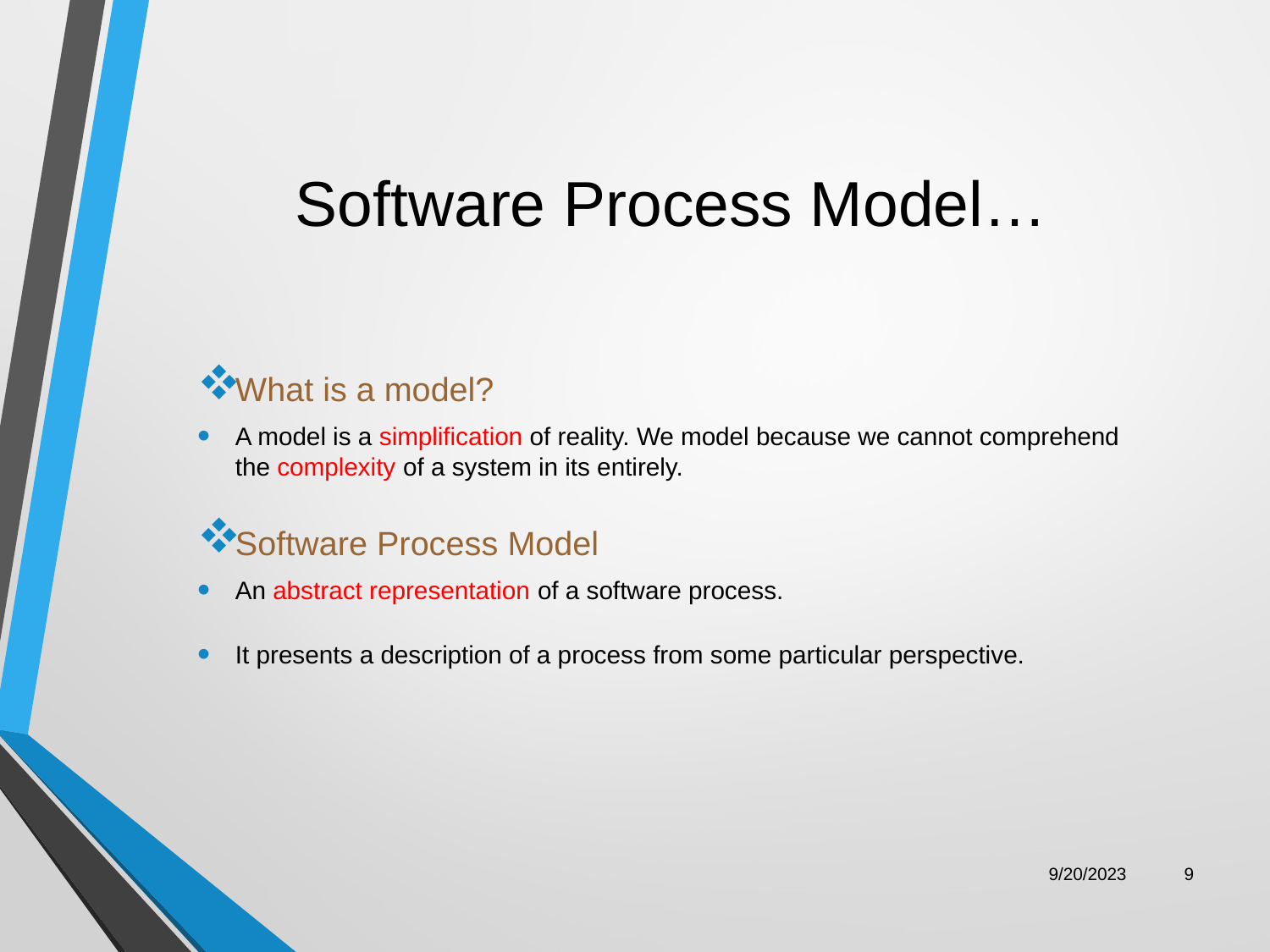

# Software Process Model…
What is a model?
A model is a simplification of reality. We model because we cannot comprehend the complexity of a system in its entirely.

Software Process Model
An abstract representation of a software process.

It presents a description of a process from some particular perspective.
9/20/2023
9